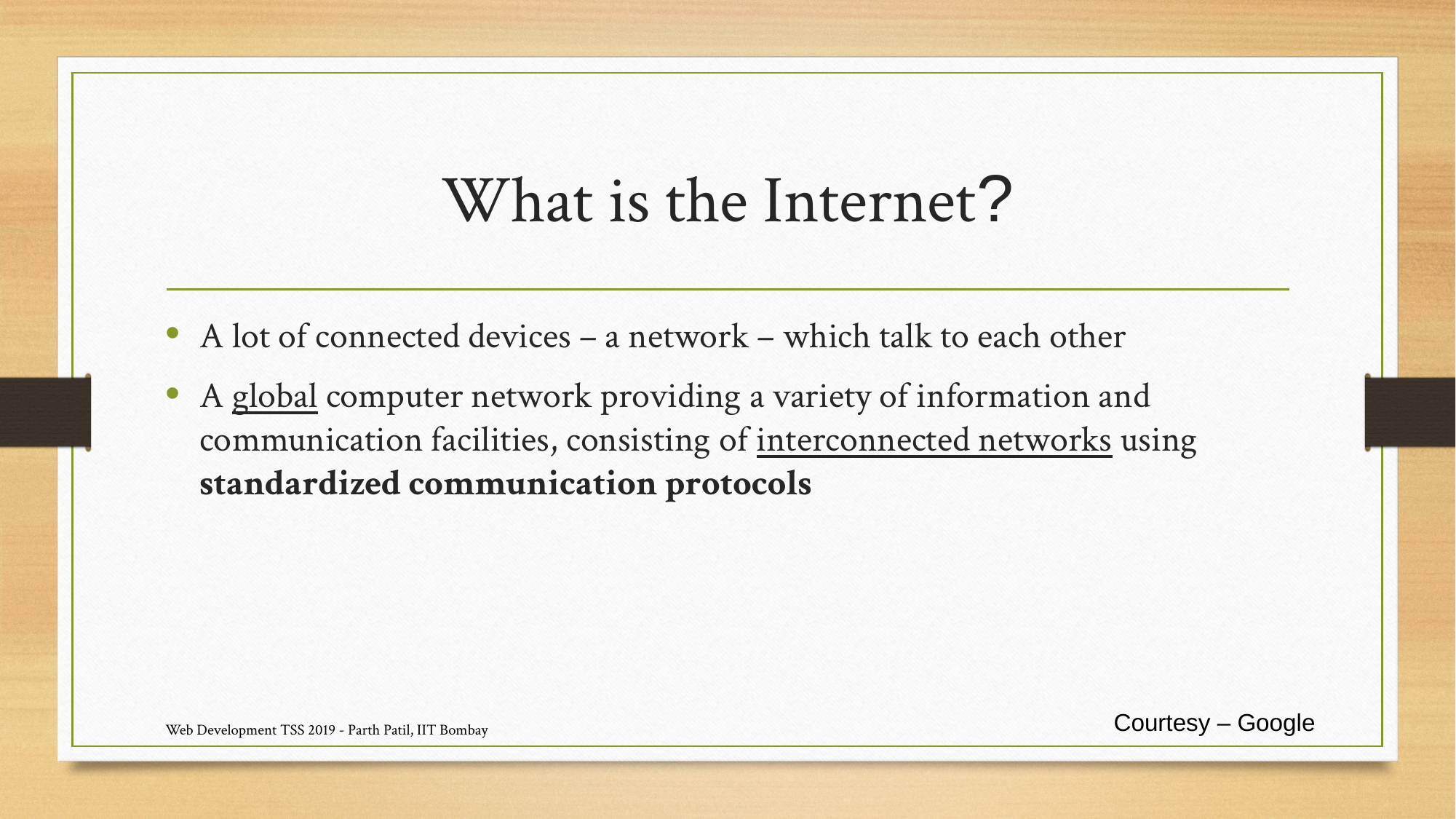

# What is the Internet?
A lot of connected devices – a network – which talk to each other
A global computer network providing a variety of information and communication facilities, consisting of interconnected networks using standardized communication protocols
Courtesy – Google
Web Development TSS 2019 - Parth Patil, IIT Bombay